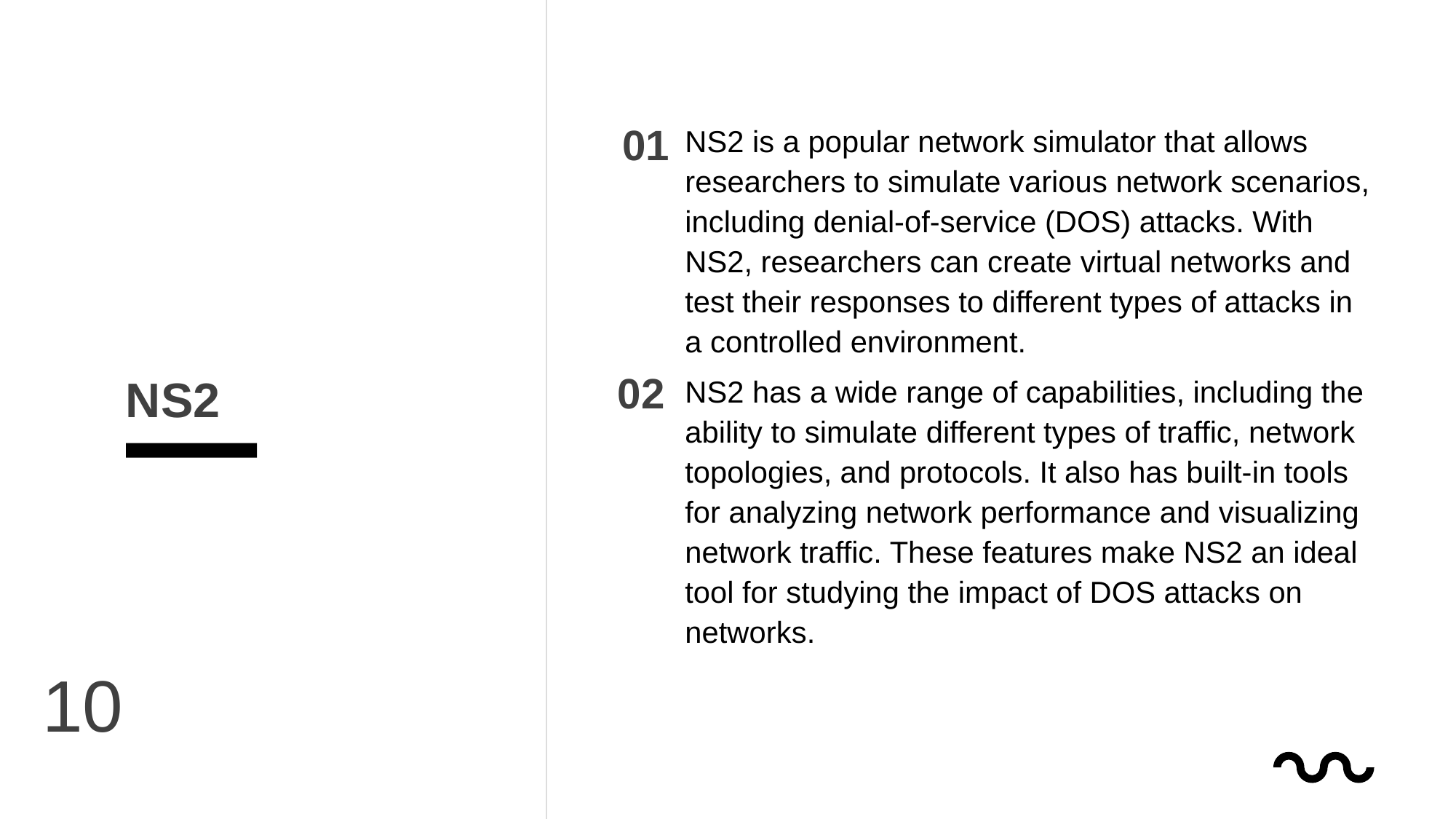

01
NS2 is a popular network simulator that allows researchers to simulate various network scenarios, including denial-of-service (DOS) attacks. With NS2, researchers can create virtual networks and test their responses to different types of attacks in a controlled environment.
02
NS2
NS2 has a wide range of capabilities, including the ability to simulate different types of traffic, network topologies, and protocols. It also has built-in tools for analyzing network performance and visualizing network traffic. These features make NS2 an ideal tool for studying the impact of DOS attacks on networks.

10